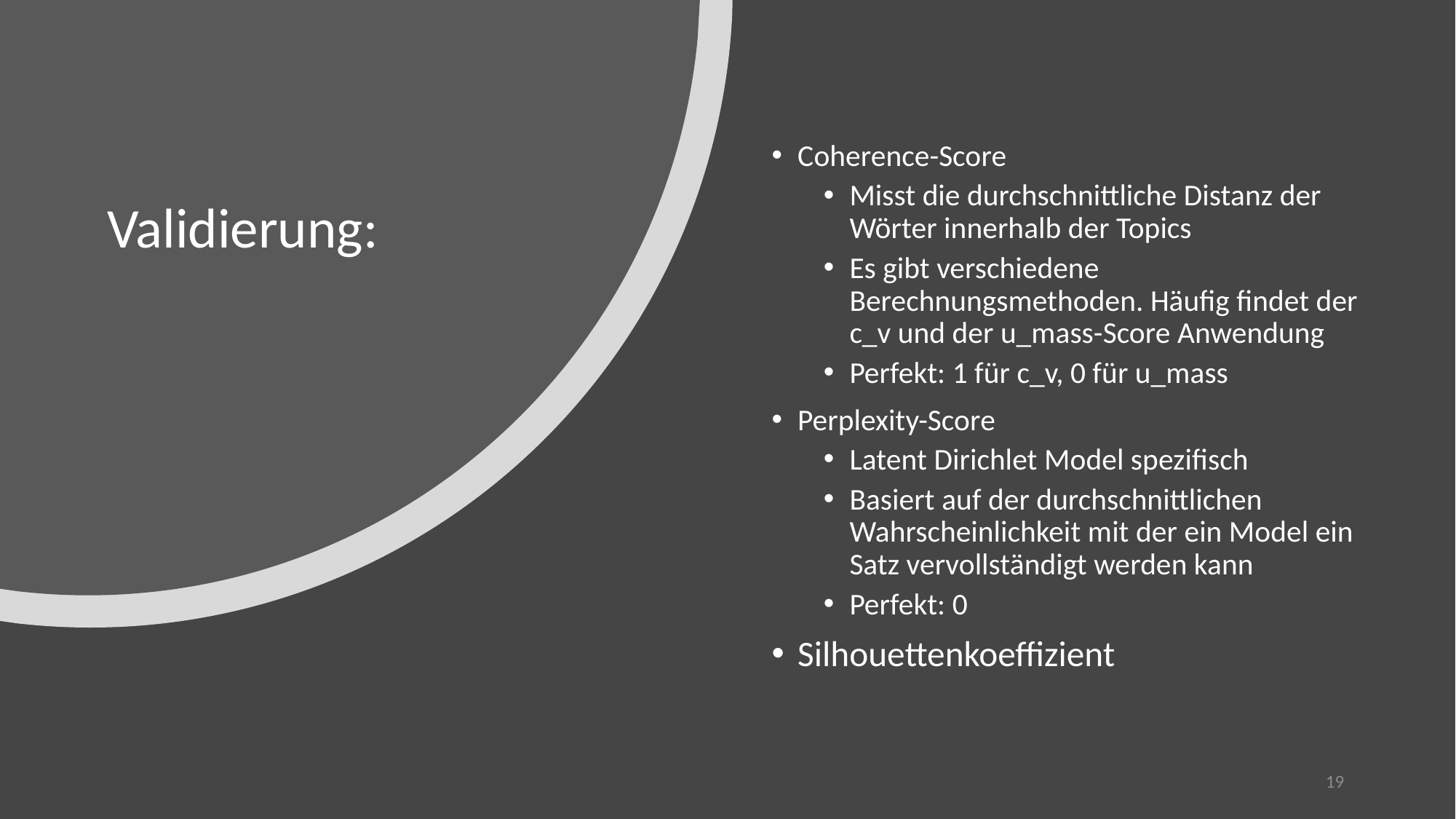

# Validierung:
Coherence-Score
Misst die durchschnittliche Distanz der Wörter innerhalb der Topics
Es gibt verschiedene Berechnungsmethoden. Häufig findet der c_v und der u_mass-Score Anwendung
Perfekt: 1 für c_v, 0 für u_mass
Perplexity-Score
Latent Dirichlet Model spezifisch
Basiert auf der durchschnittlichen Wahrscheinlichkeit mit der ein Model ein Satz vervollständigt werden kann
Perfekt: 0
Silhouettenkoeffizient
19